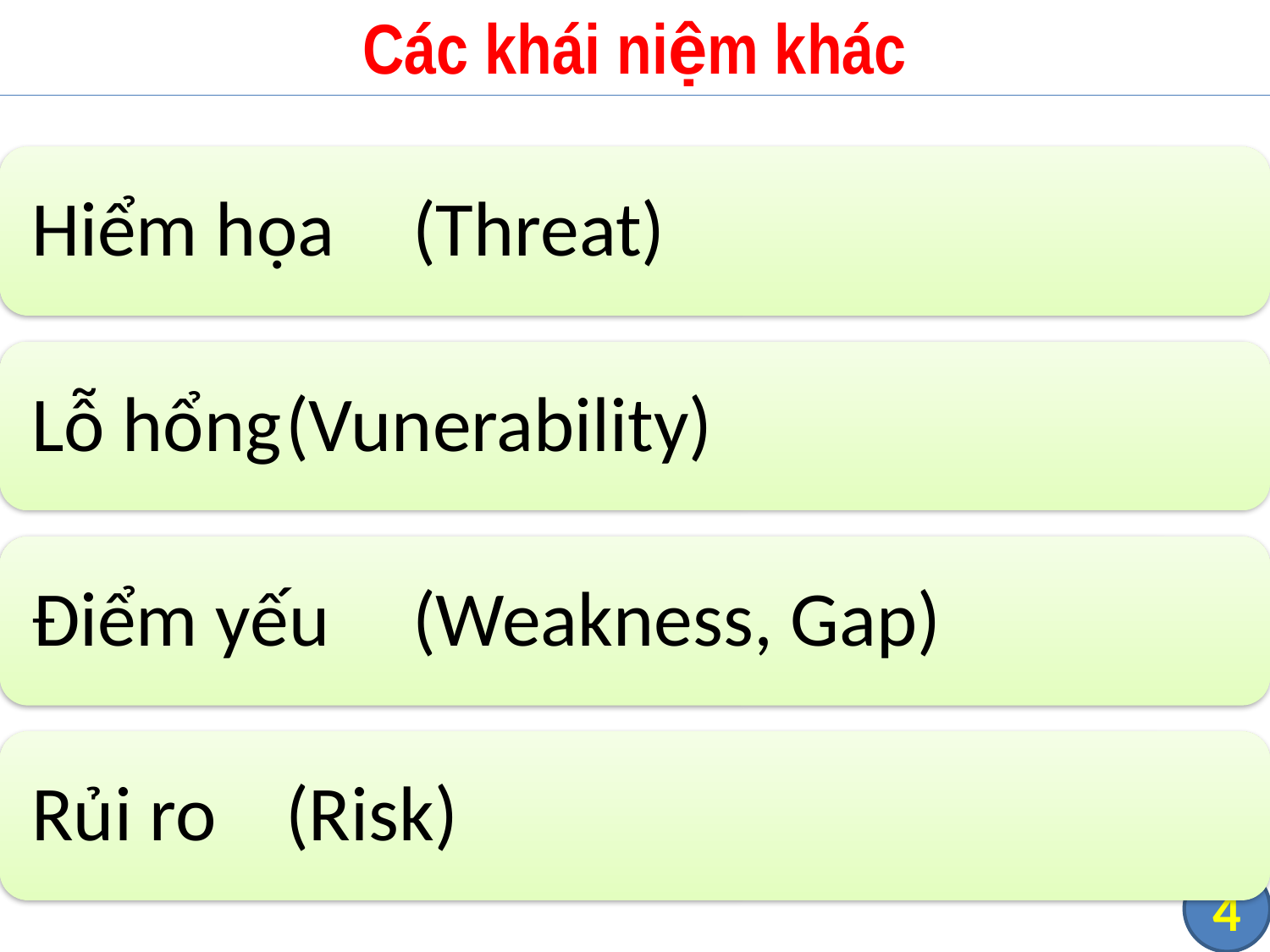

# Các khái niệm khác

Hiểm họa	(Threat)

Lỗ hổng	(Vunerability)

Điểm yếu	(Weakness, Gap)

Rủi ro	(Risk)
4